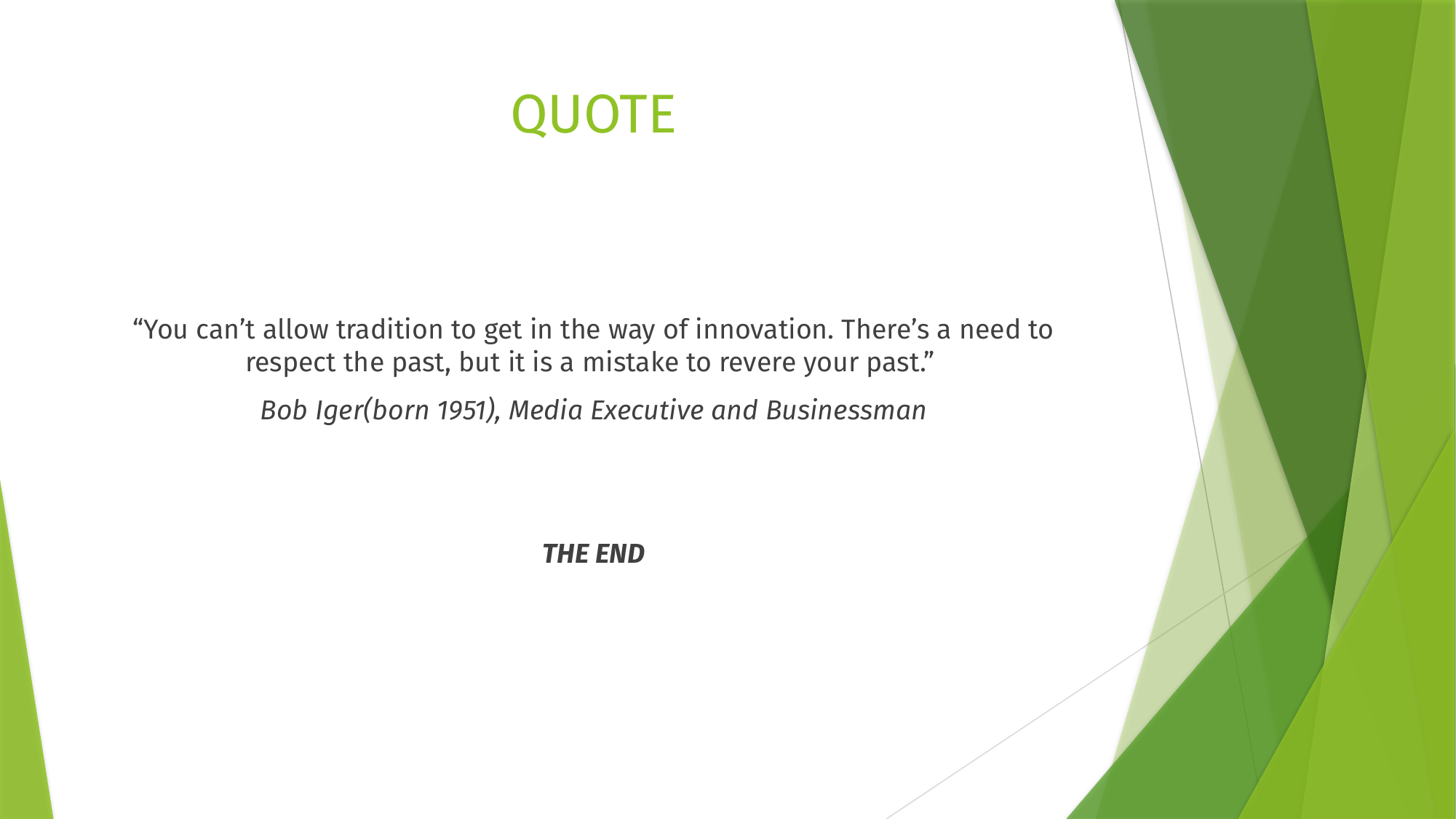

# QUOTE

“You can’t allow tradition to get in the way of innovation. There’s a need to respect the past, but it is a mistake to revere your past.”
Bob Iger(born 1951), Media Executive and Businessman

THE END